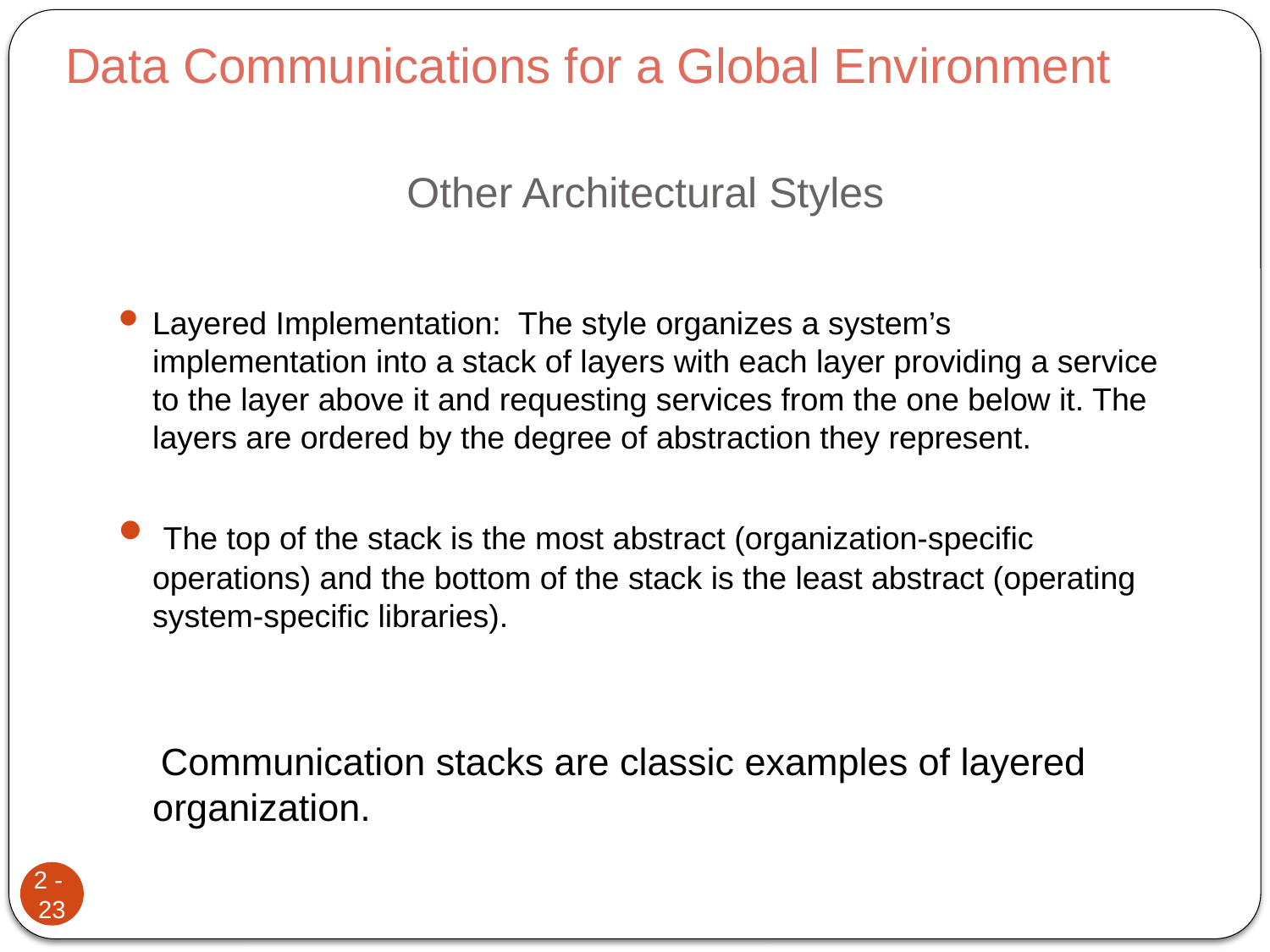

Data Communications for a Global Environment
# Other Architectural Styles
Layered Implementation:  The style organizes a system’s implementation into a stack of layers with each layer providing a service to the layer above it and requesting services from the one below it. The layers are ordered by the degree of abstraction they represent.

 The top of the stack is the most abstract (organization-specific operations) and the bottom of the stack is the least abstract (operating system-specific libraries).

    Communication stacks are classic examples of layered organization.

2 - 23